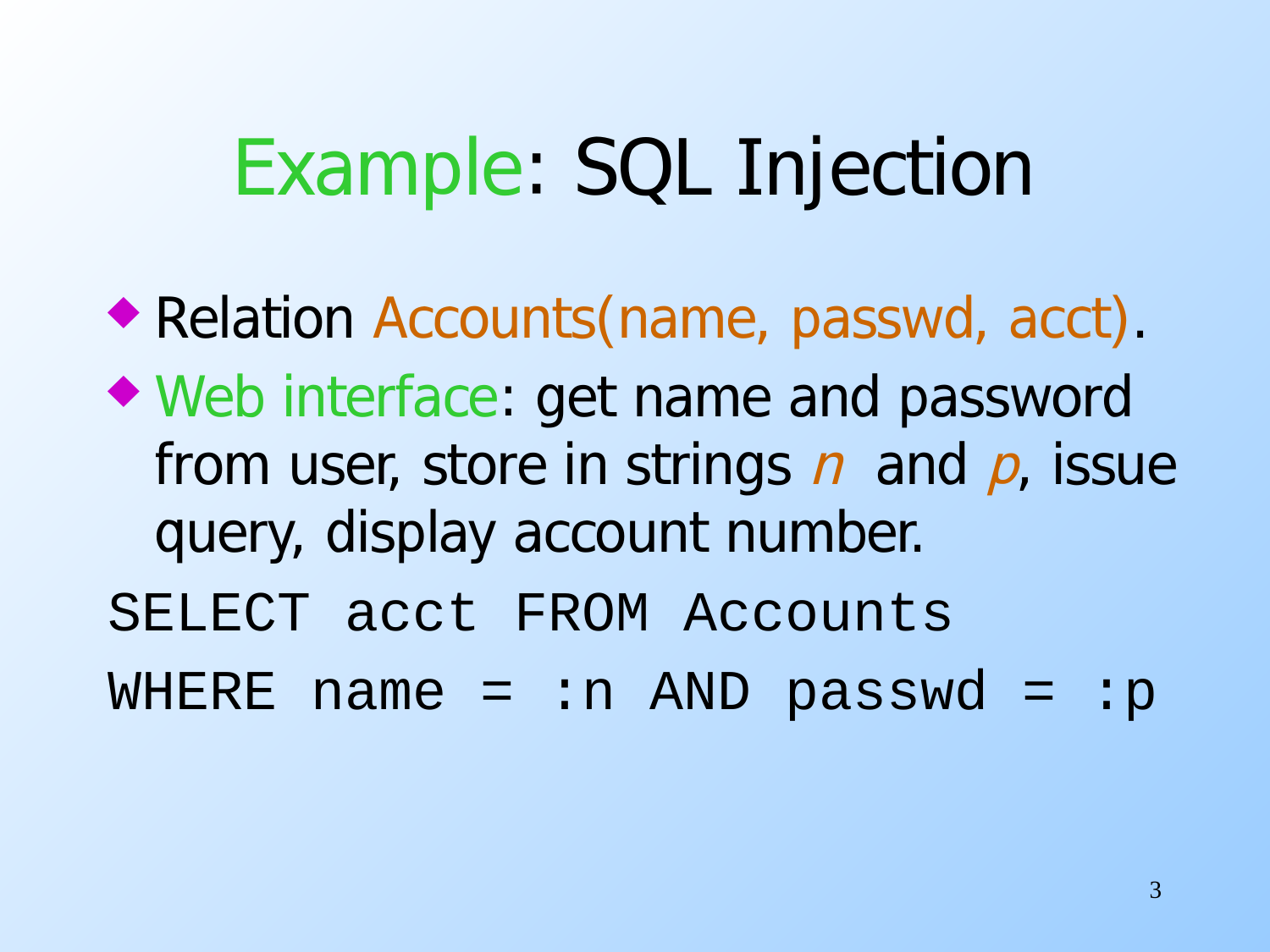

# Example: SQL Injection
Relation Accounts(name, passwd, acct).
Web interface: get name and password from user, store in strings n  and p, issue query, display account number.
SELECT acct FROM Accounts
WHERE name = :n AND passwd = :p
3